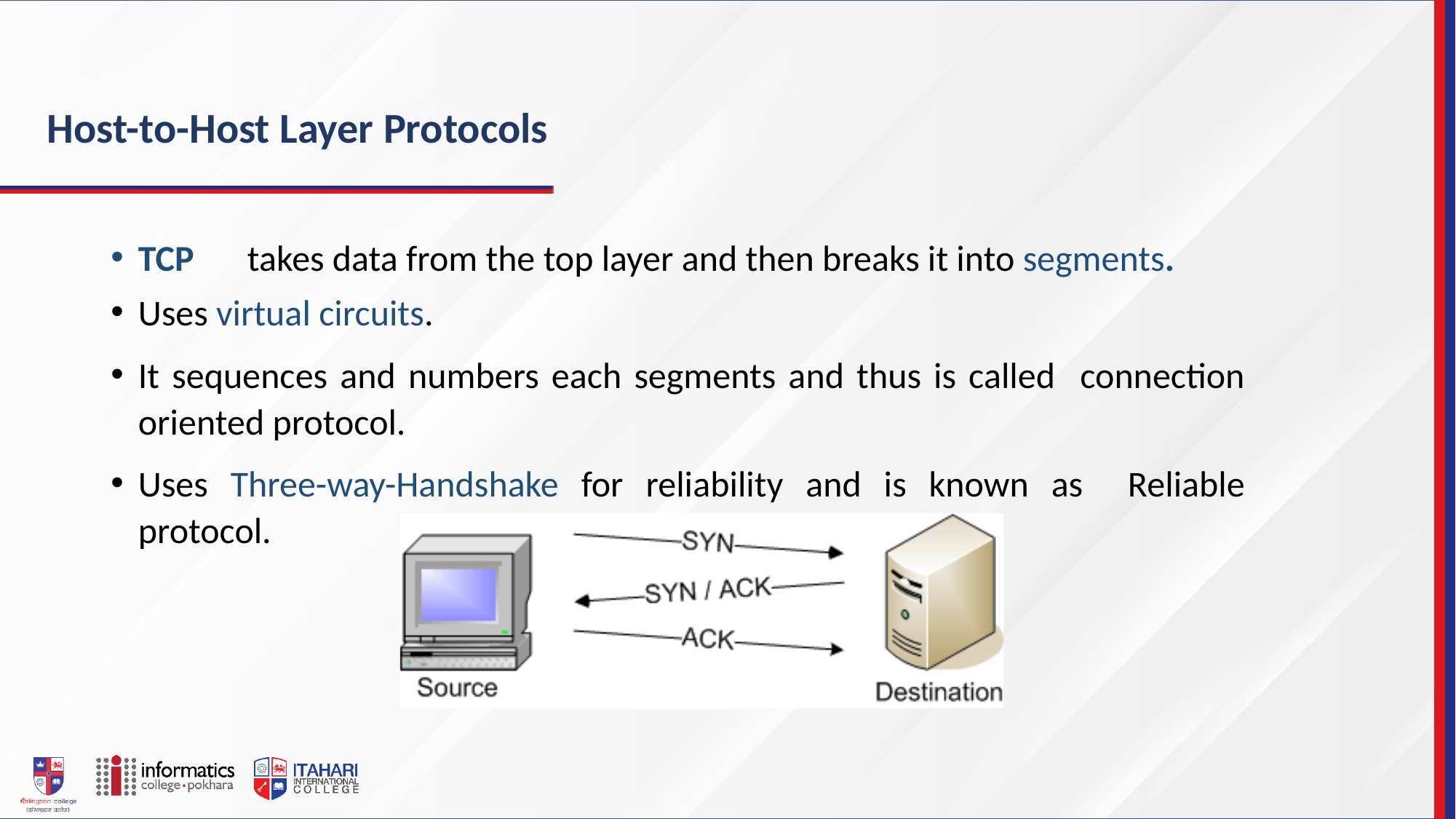

Host-to-Host Layer Protocols
TCP	takes data from the top layer and then breaks it into segments.
Uses virtual circuits.
It sequences and numbers each segments and thus is called  connection oriented protocol.
Uses Three-way-Handshake for reliability and is known as  Reliable protocol.